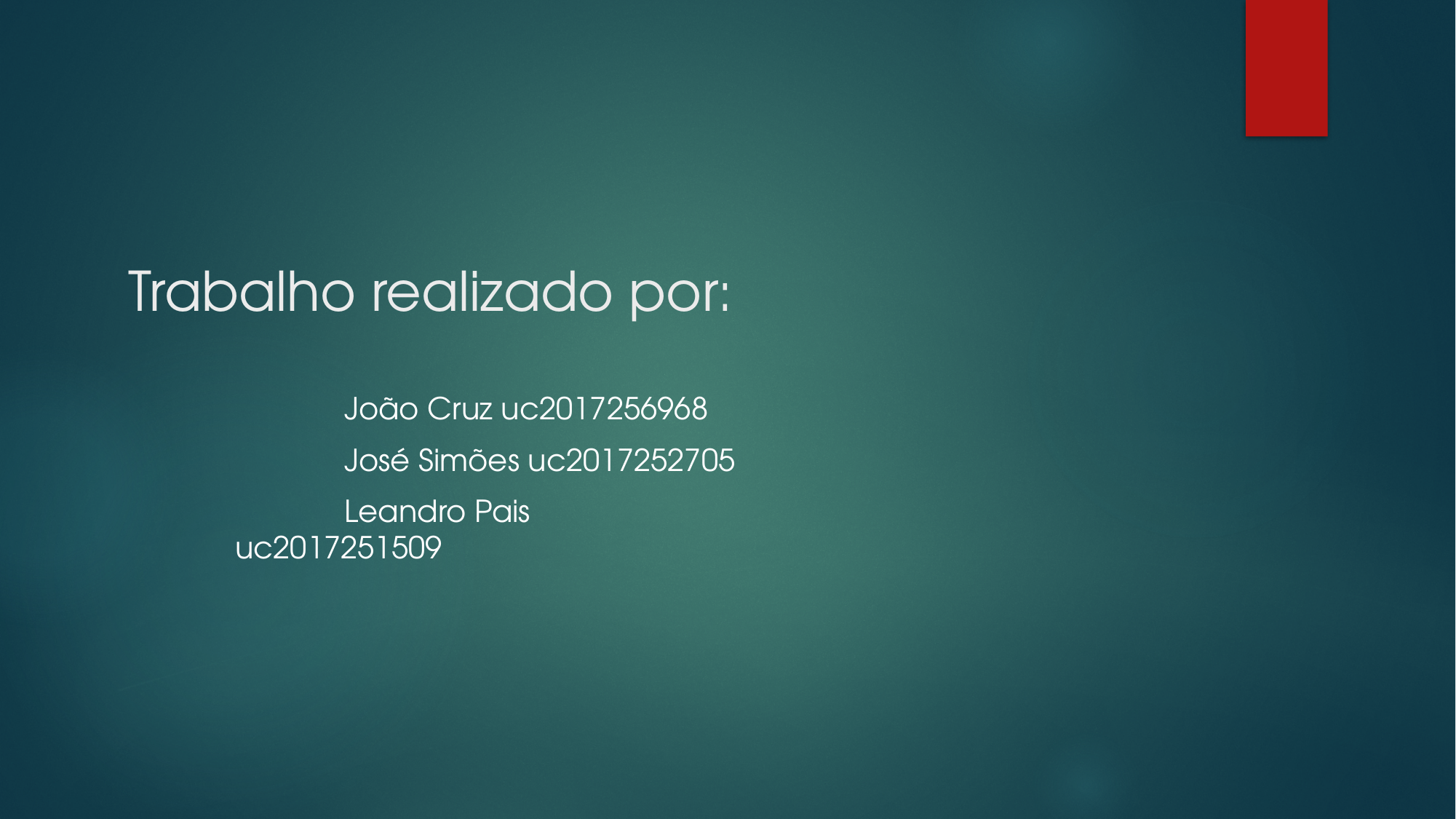

# Trabalho realizado por:
	João Cruz uc2017256968
	José Simões uc2017252705
	Leandro Pais uc2017251509